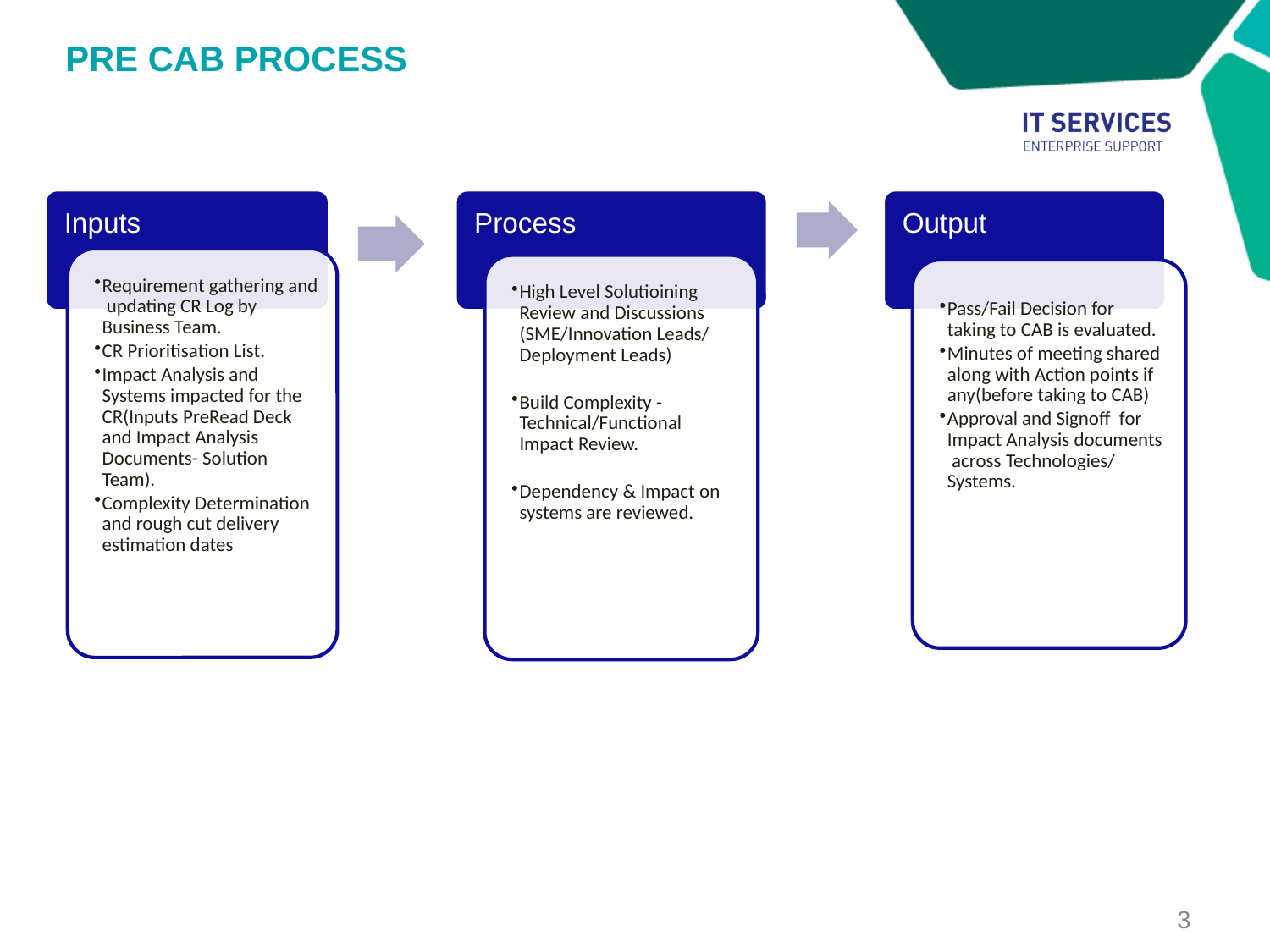

# Pre cab process
Inputs
Requirement gathering and  updating CR Log by Business Team.
CR Prioritisation List.
Impact Analysis and Systems impacted for the CR(Inputs PreRead Deck and Impact Analysis Documents- Solution Team).
Complexity Determination and rough cut delivery estimation dates

Process
High Level Solutioining Review and Discussions (SME/Innovation Leads/ Deployment Leads)

Build Complexity - Technical/Functional Impact Review.

Dependency & Impact on systems are reviewed.

Output

Pass/Fail Decision for taking to CAB is evaluated.
Minutes of meeting shared along with Action points if any(before taking to CAB)
Approval and Signoff  for Impact Analysis documents  across Technologies/ Systems.